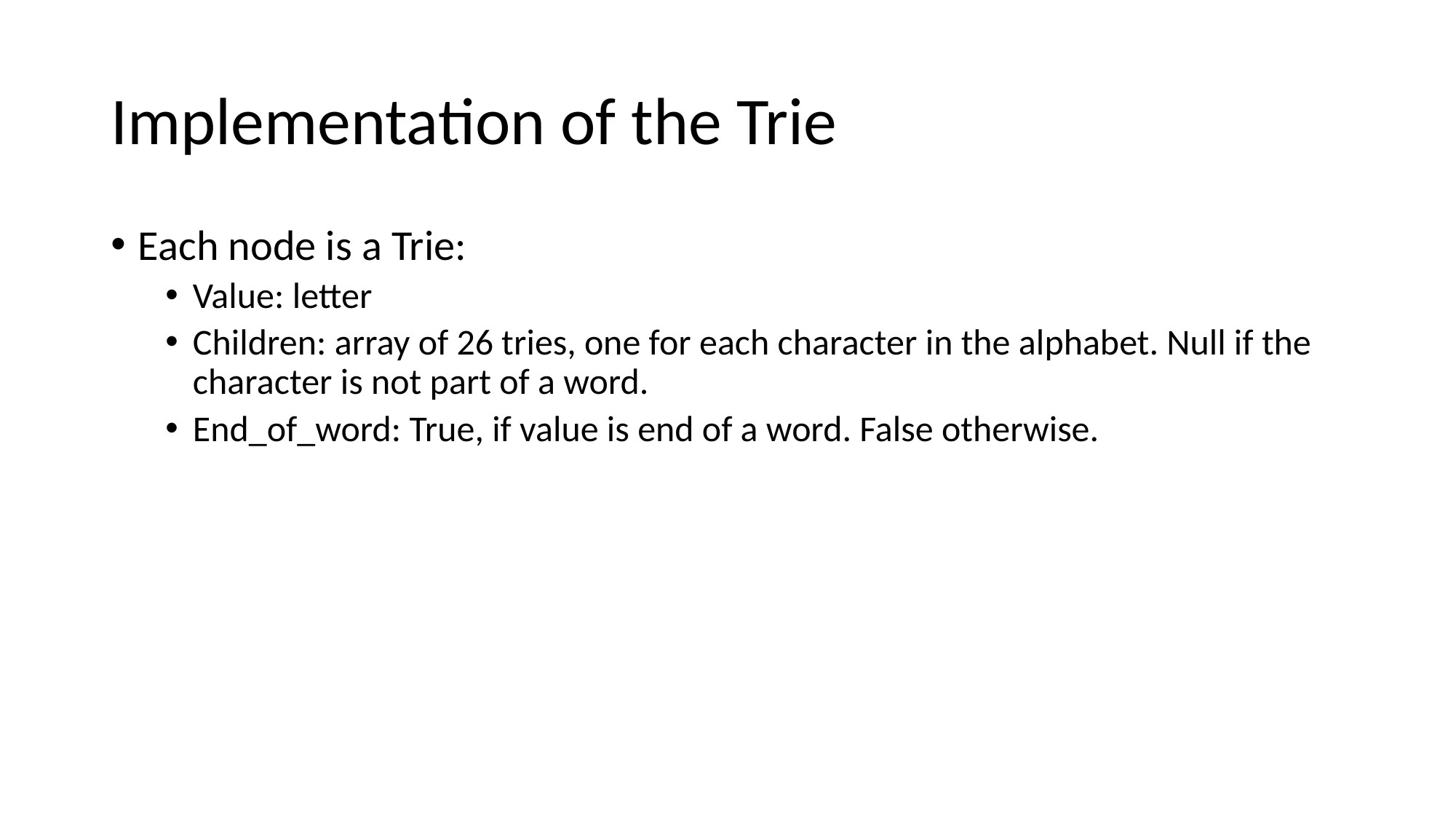

# Implementation of the Trie
Each node is a Trie:
Value: letter
Children: array of 26 tries, one for each character in the alphabet. Null if the character is not part of a word.
End_of_word: True, if value is end of a word. False otherwise.